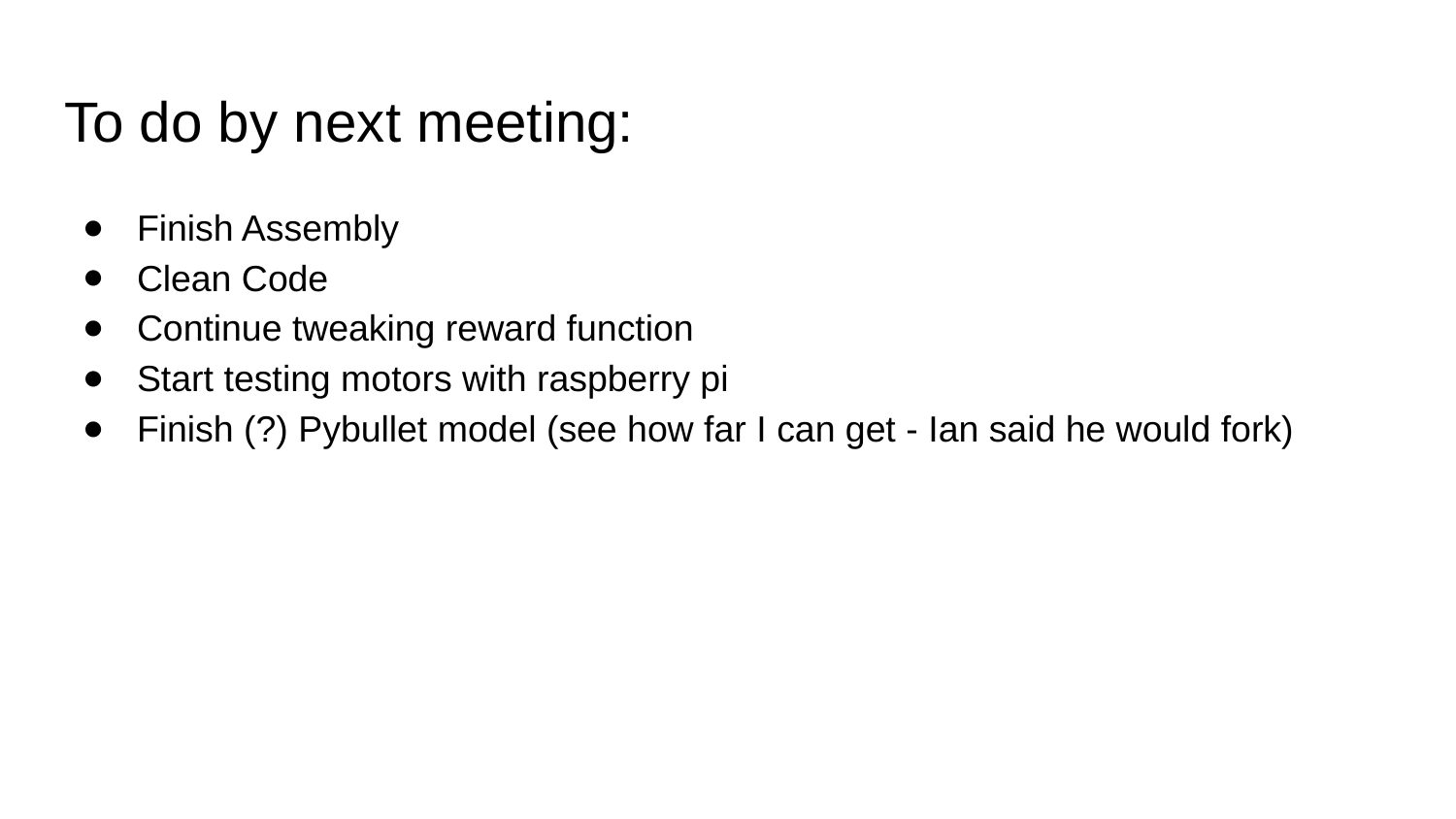

# To do by next meeting:
Finish Assembly
Clean Code
Continue tweaking reward function
Start testing motors with raspberry pi
Finish (?) Pybullet model (see how far I can get - Ian said he would fork)